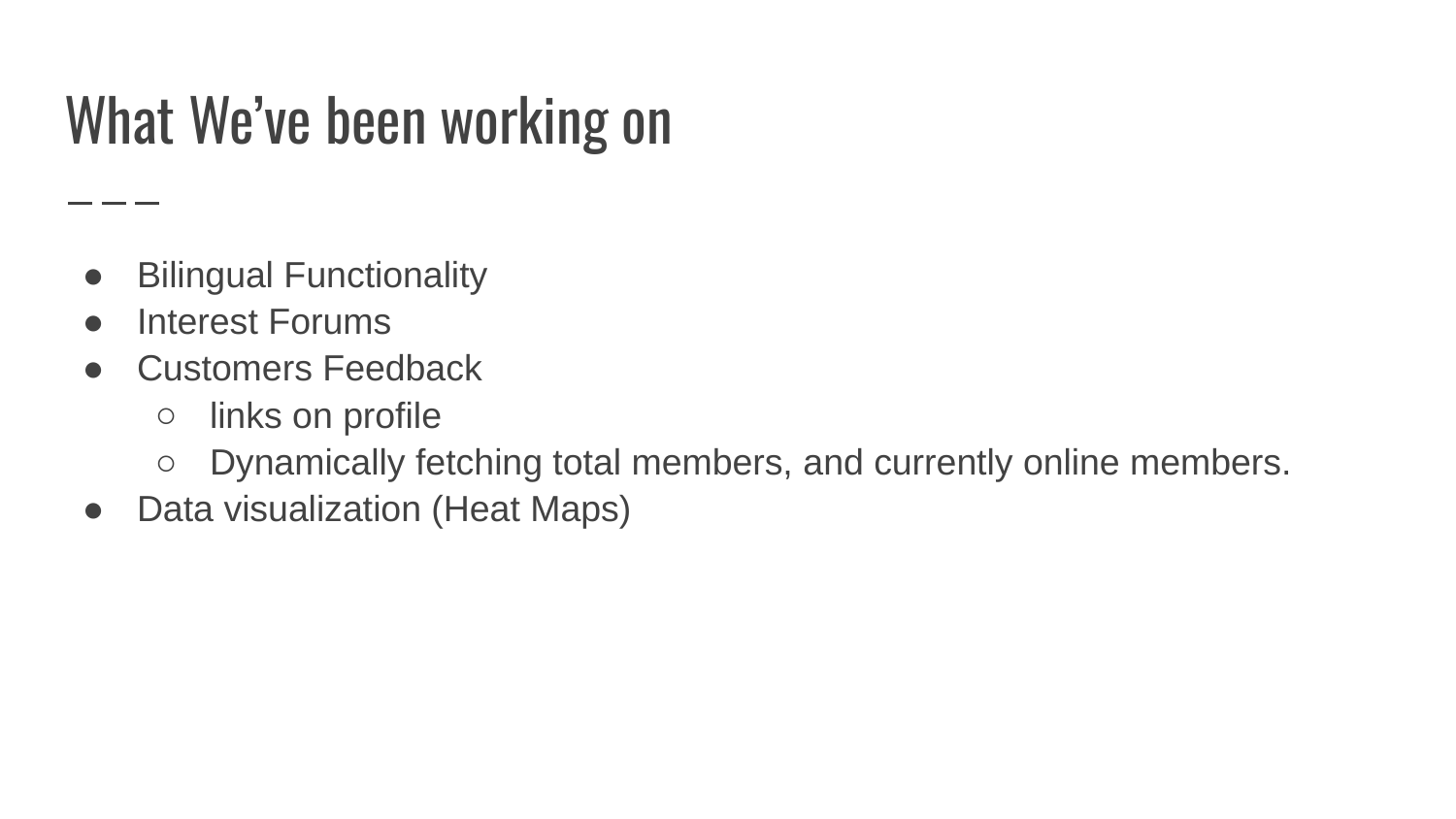

What We’ve been working on
Bilingual Functionality
Interest Forums
Customers Feedback
links on profile
Dynamically fetching total members, and currently online members.
Data visualization (Heat Maps)